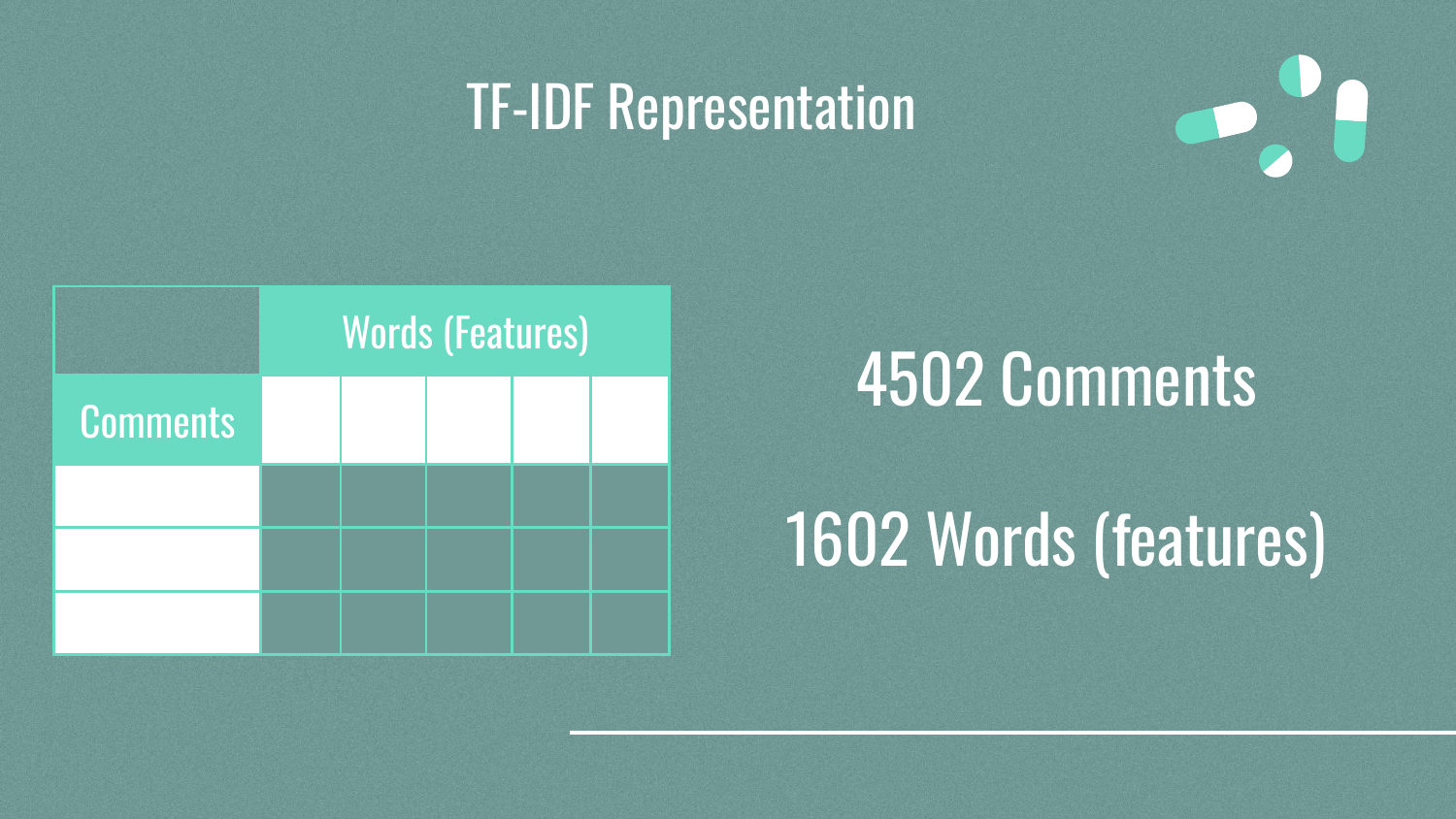

TF-IDF Representation
|  | Words (Features) |  |  |  |  |
| --- | --- | --- | --- | --- | --- |
| Comments |  |  |  |  |  |
|  |  |  |  |  |  |
|  |  |  |  |  |  |
|  |  |  |  |  |  |
# 4502 Comments

1602 Words (features)